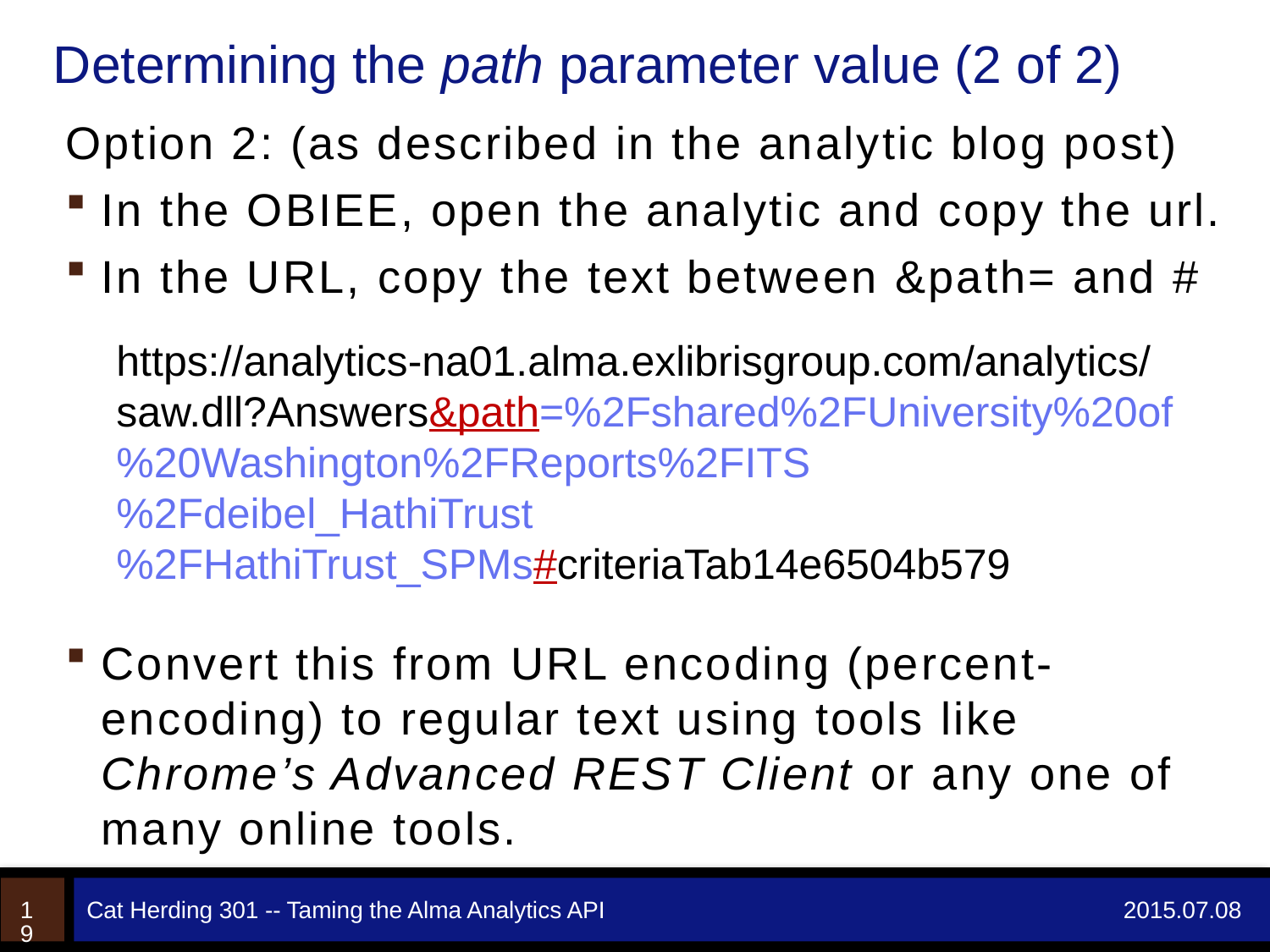

# Determining the path parameter value (2 of 2)
Option 2: (as described in the analytic blog post)
In the OBIEE, open the analytic and copy the url.
In the URL, copy the text between &path= and #

Convert this from URL encoding (percent-encoding) to regular text using tools like Chrome’s Advanced REST Client or any one of many online tools.
https://analytics‑na01.alma.exlibrisgroup.com/analytics/saw.dll?Answers&path=%2Fshared%2FUniversity%20of%20Washington%2FReports%2FITS%2Fdeibel_HathiTrust%2FHathiTrust_SPMs#criteriaTab14e6504b579
19
Cat Herding 301 -- Taming the Alma Analytics API
2015.07.08